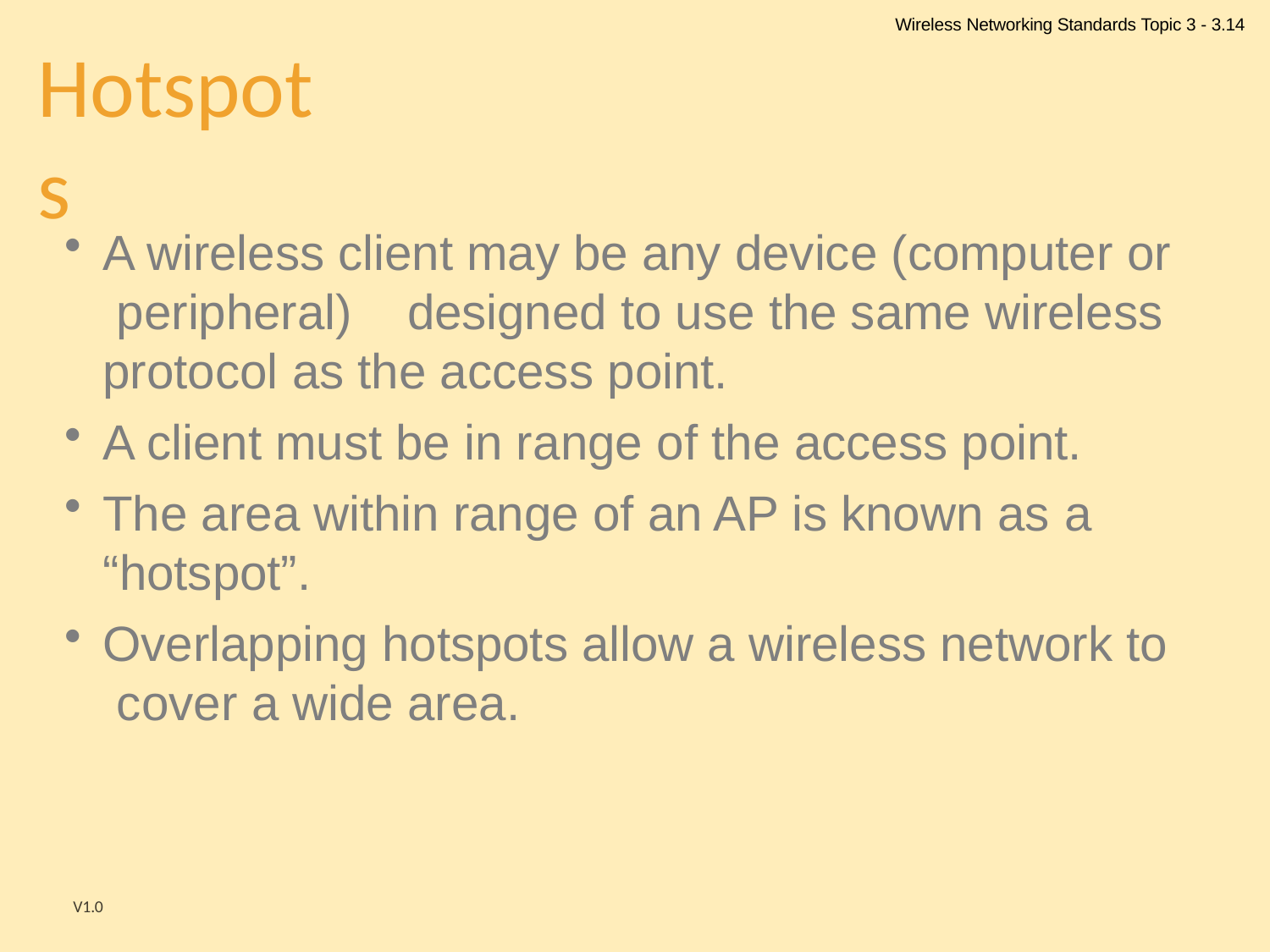

Wireless Networking Standards Topic 3 - 3.14
# Hotspots
A wireless client may be any device (computer or  peripheral)	designed to use the same wireless  protocol as the access point.
A client must be in range of the access point.
The area within range of an AP is known as a
“hotspot”.
Overlapping hotspots allow a wireless network to  cover a wide area.
V1.0